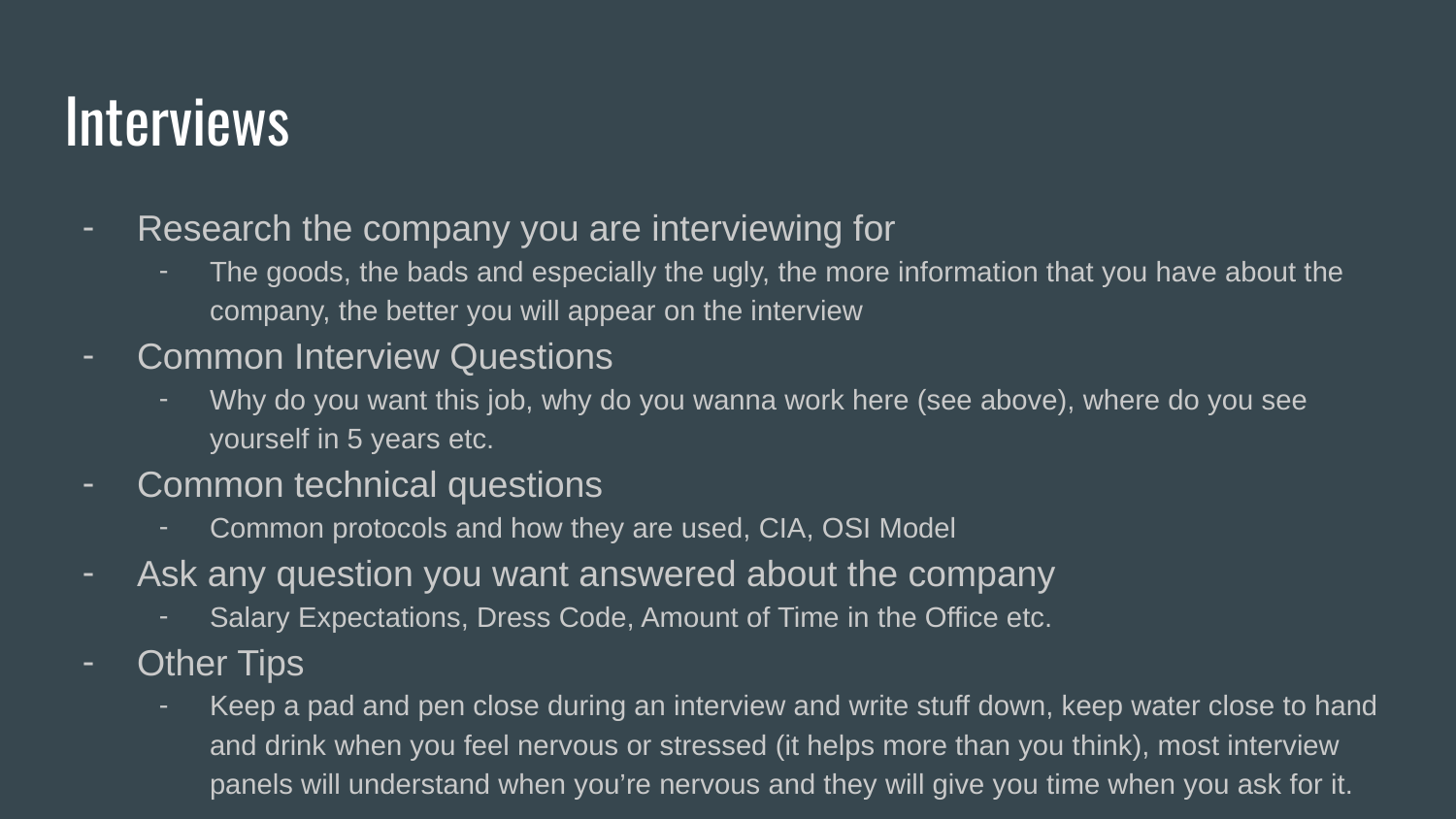

# Interviews
Research the company you are interviewing for
The goods, the bads and especially the ugly, the more information that you have about the company, the better you will appear on the interview
Common Interview Questions
Why do you want this job, why do you wanna work here (see above), where do you see yourself in 5 years etc.
Common technical questions
Common protocols and how they are used, CIA, OSI Model
Ask any question you want answered about the company
Salary Expectations, Dress Code, Amount of Time in the Office etc.
Other Tips
Keep a pad and pen close during an interview and write stuff down, keep water close to hand and drink when you feel nervous or stressed (it helps more than you think), most interview panels will understand when you’re nervous and they will give you time when you ask for it.